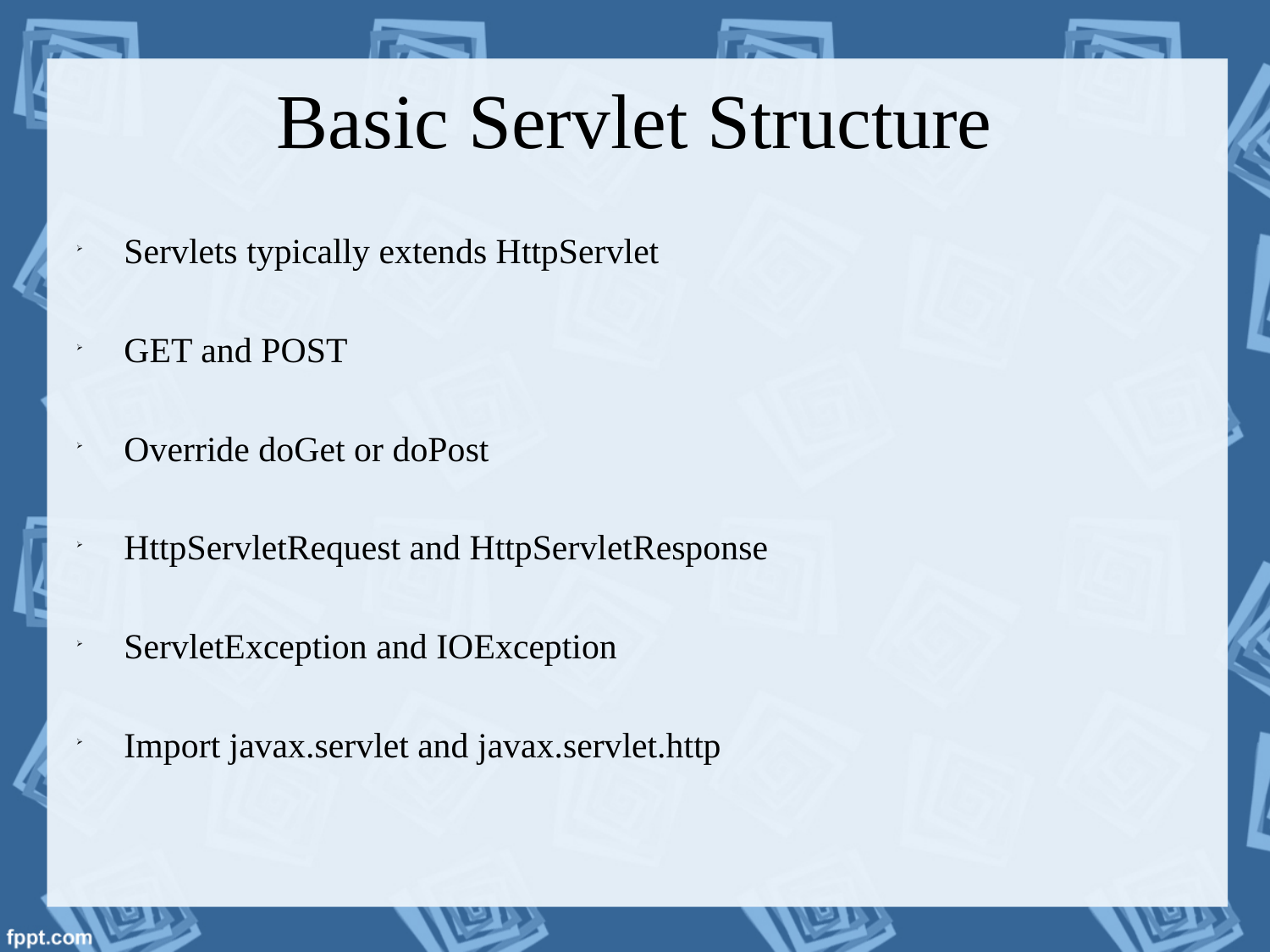

# Basic Servlet Structure
Servlets typically extends HttpServlet

GET and POST

Override doGet or doPost

HttpServletRequest and HttpServletResponse

ServletException and IOException

Import javax.servlet and javax.servlet.http